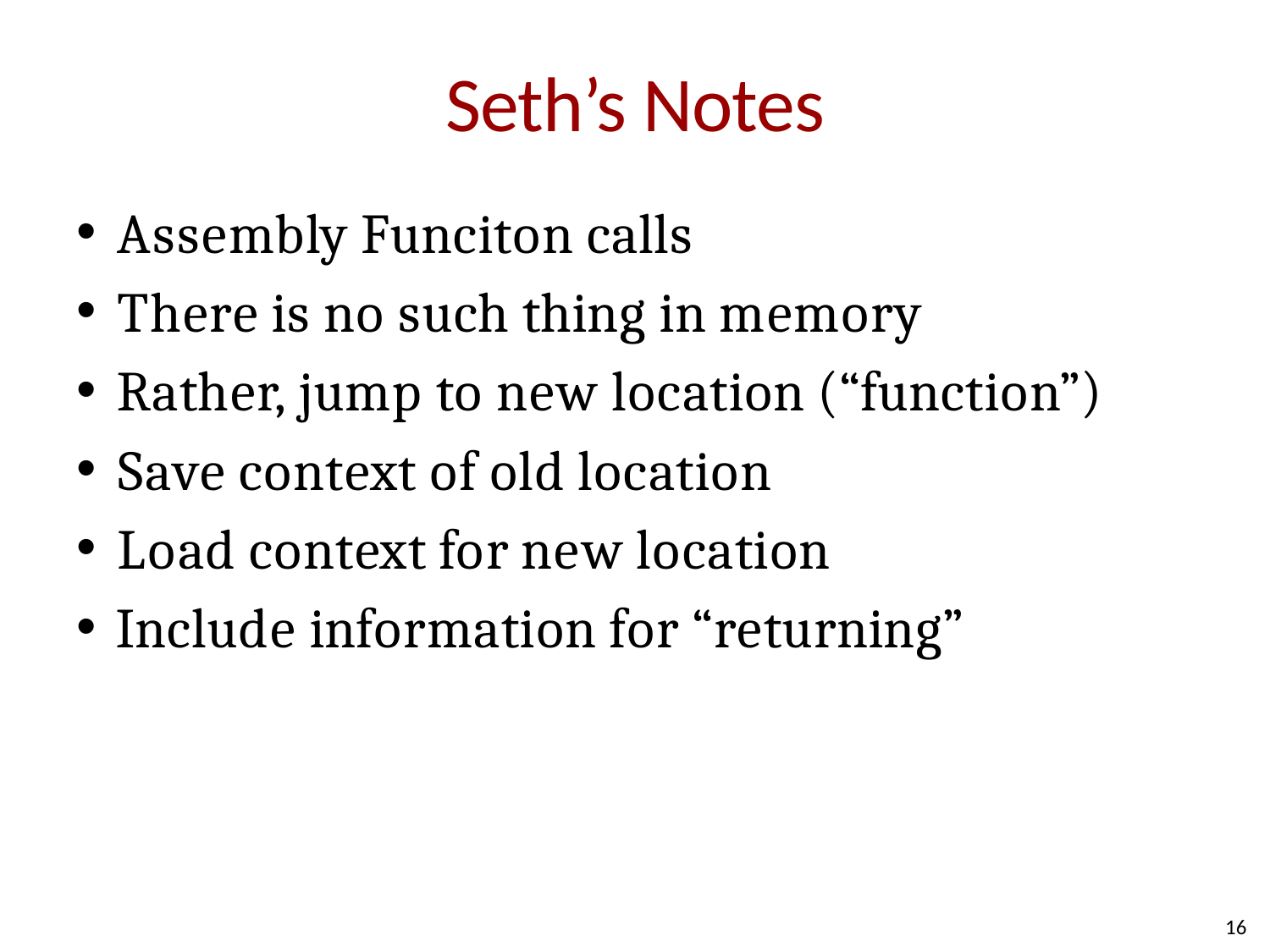

# Seth’s Notes
Assembly Funciton calls
There is no such thing in memory
Rather, jump to new location (“function”)
Save context of old location
Load context for new location
Include information for “returning”
16